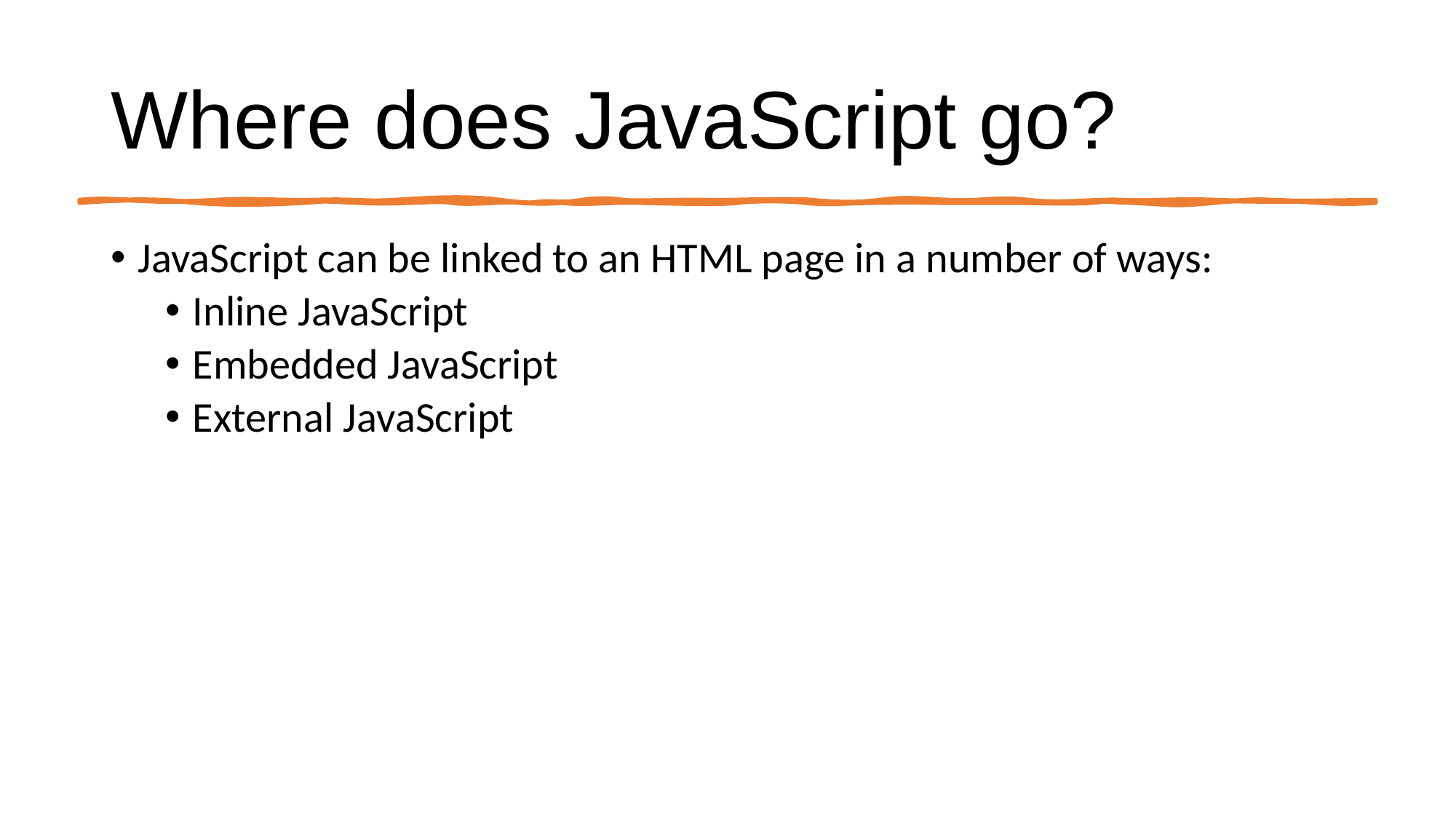

# Where does JavaScript go?

JavaScript can be linked to an HTML page in a number of ways:
Inline JavaScript
Embedded JavaScript
External JavaScript